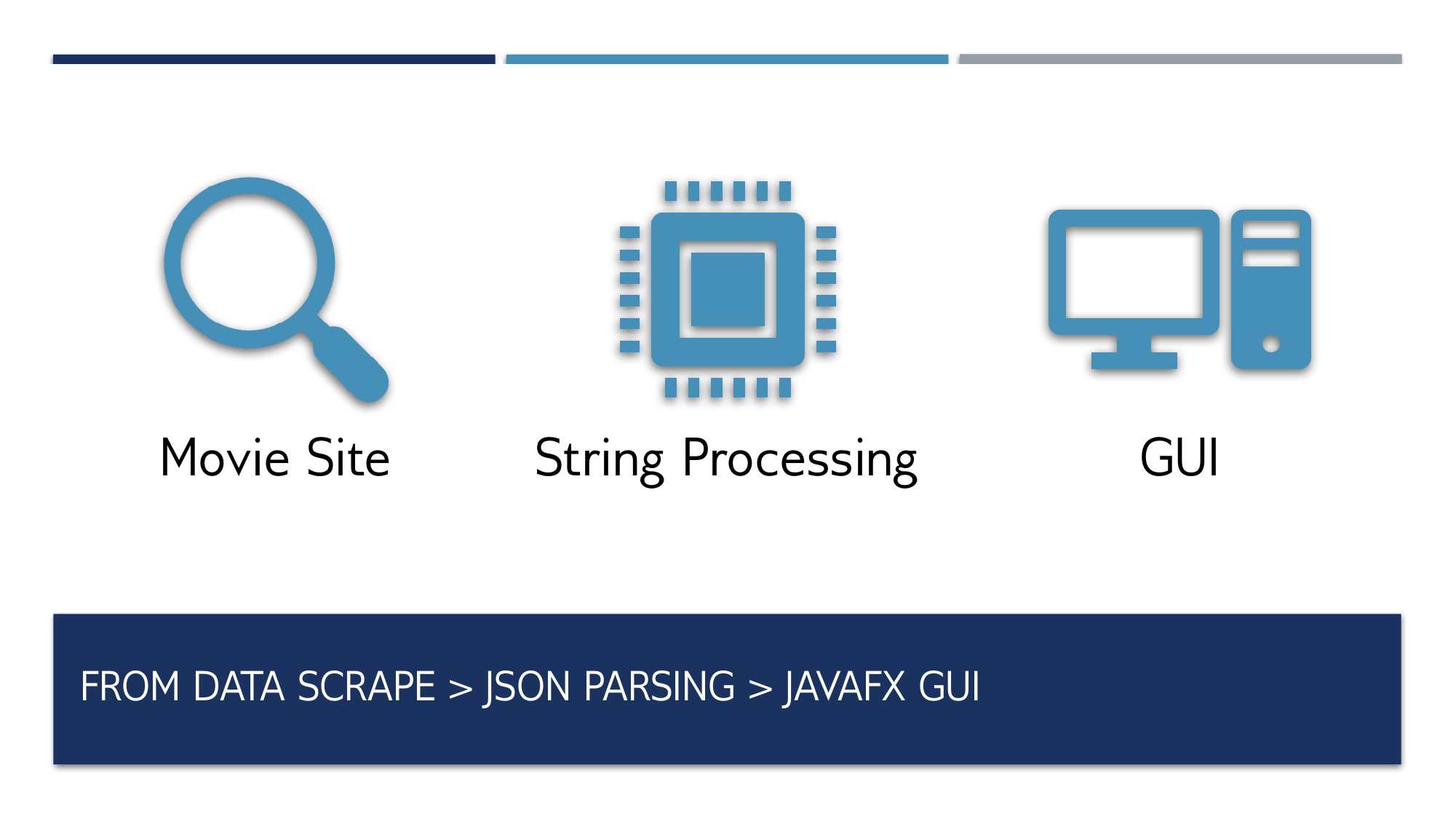

Movie Site
String Processing
GUI

# From data scrape > JSON Parsing > javafx gui